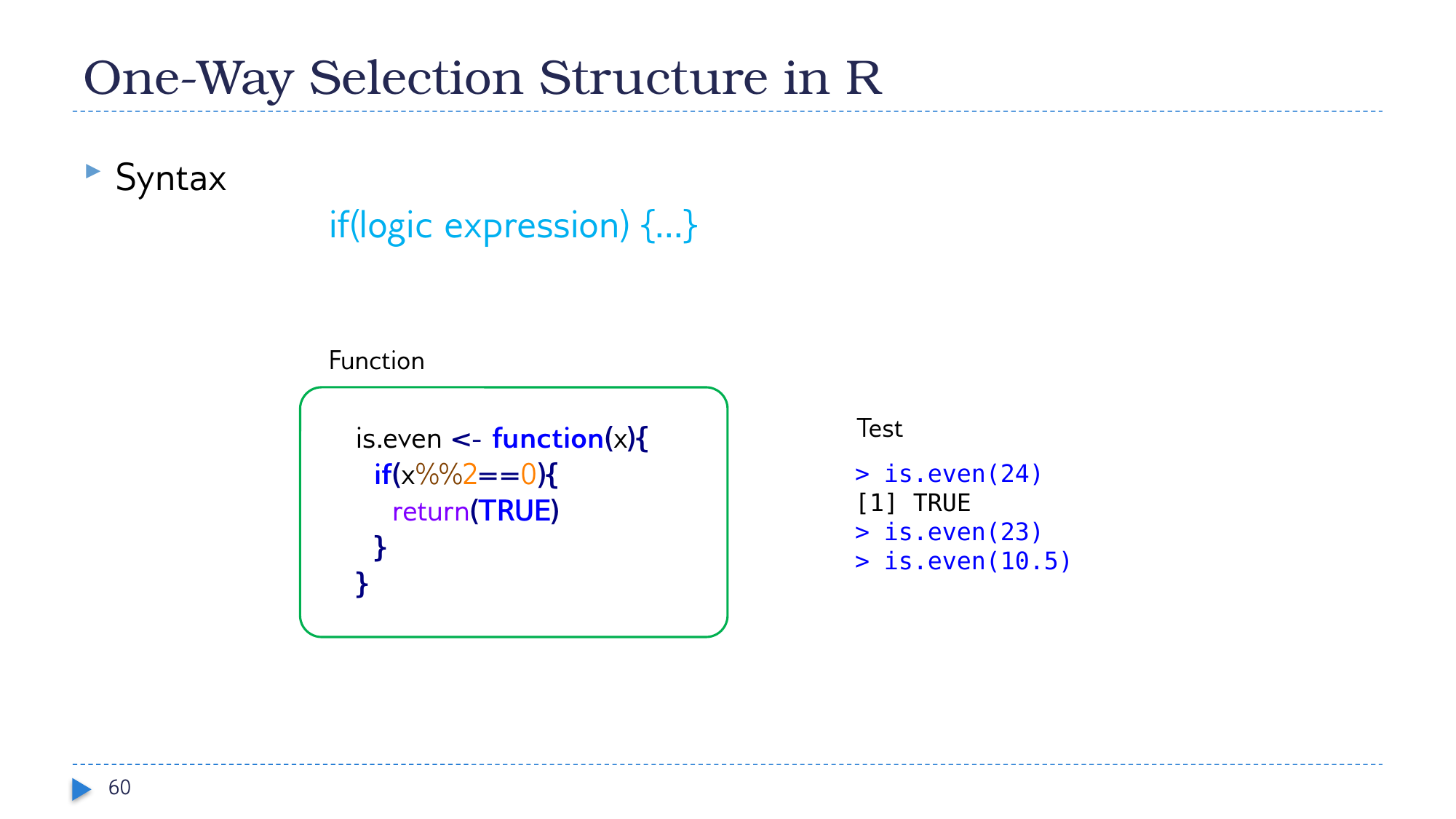

# One-Way Selection Structure in R
Syntax
                  if(logic expression) {...}
Function

Test
is.even <- function(x){
  if(x%%2==0){
    return(TRUE)
  }
}
> is.even(24)
[1] TRUE
> is.even(23)
> is.even(10.5)
60